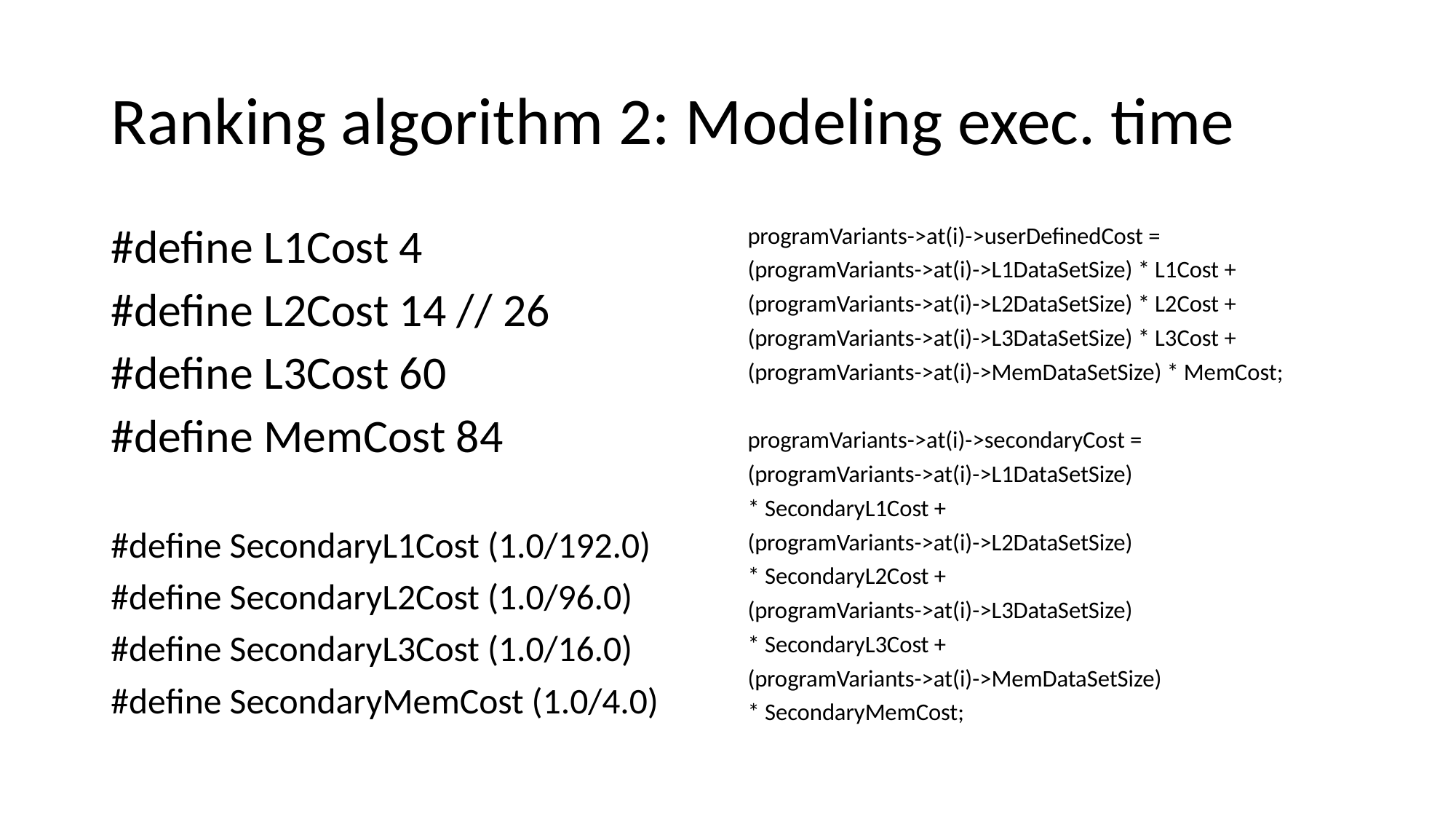

# Ranking algorithm 2: Modeling exec. time
#define L1Cost 4
#define L2Cost 14 // 26
#define L3Cost 60
#define MemCost 84

#define SecondaryL1Cost (1.0/192.0)
#define SecondaryL2Cost (1.0/96.0)
#define SecondaryL3Cost (1.0/16.0)
#define SecondaryMemCost (1.0/4.0)

programVariants->at(i)->userDefinedCost =
(programVariants->at(i)->L1DataSetSize) * L1Cost +
(programVariants->at(i)->L2DataSetSize) * L2Cost +
(programVariants->at(i)->L3DataSetSize) * L3Cost +
(programVariants->at(i)->MemDataSetSize) * MemCost;

programVariants->at(i)->secondaryCost =
(programVariants->at(i)->L1DataSetSize)
* SecondaryL1Cost +
(programVariants->at(i)->L2DataSetSize)
* SecondaryL2Cost +
(programVariants->at(i)->L3DataSetSize)
* SecondaryL3Cost +
(programVariants->at(i)->MemDataSetSize)
* SecondaryMemCost;